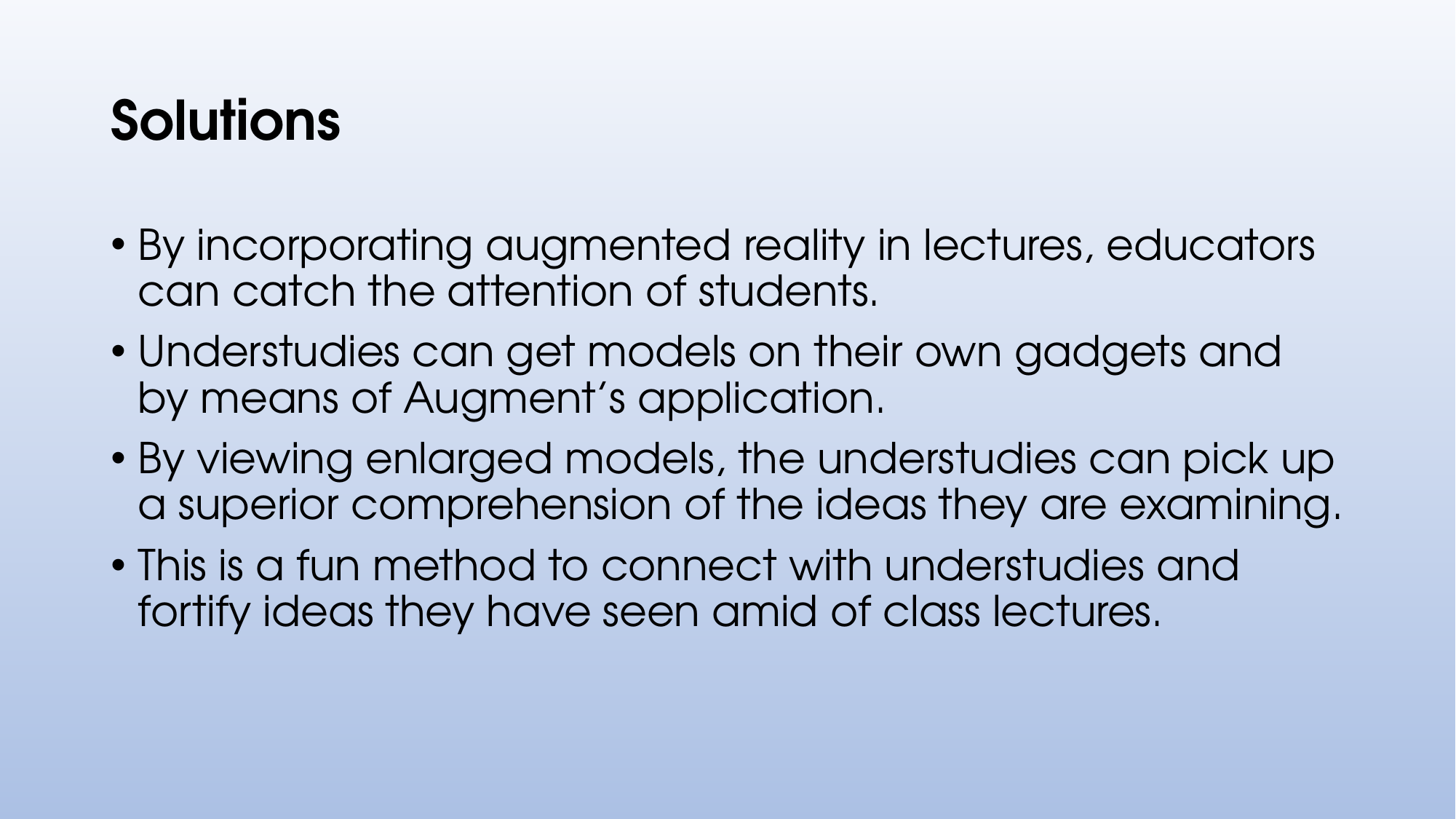

# Solutions
By incorporating augmented reality in lectures, educators can catch the attention of students.
Understudies can get models on their own gadgets and by means of Augment’s application.
By viewing enlarged models, the understudies can pick up a superior comprehension of the ideas they are examining.
This is a fun method to connect with understudies and fortify ideas they have seen amid of class lectures.